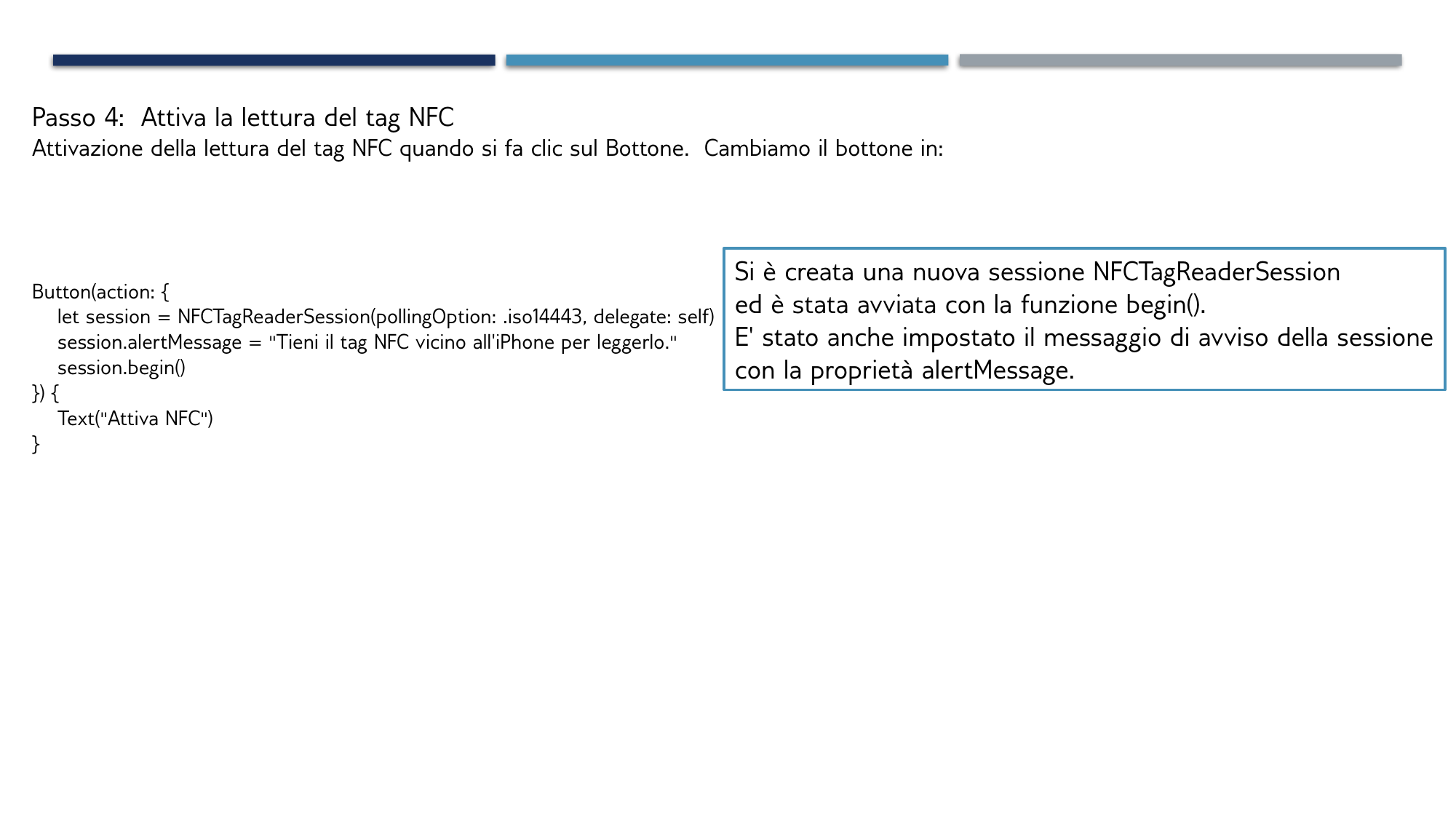

Passo 4:  Attiva la lettura del tag NFC
Attivazione della lettura del tag NFC quando si fa clic sul Bottone.  Cambiamo il bottone in:

Button(action: {
    let session = NFCTagReaderSession(pollingOption: .iso14443, delegate: self)
    session.alertMessage = "Tieni il tag NFC vicino all'iPhone per leggerlo."
    session.begin()
}) {
    Text("Attiva NFC")
}

Si è creata una nuova sessione NFCTagReaderSession
ed è stata avviata con la funzione begin().
E' stato anche impostato il messaggio di avviso della sessione
con la proprietà alertMessage.